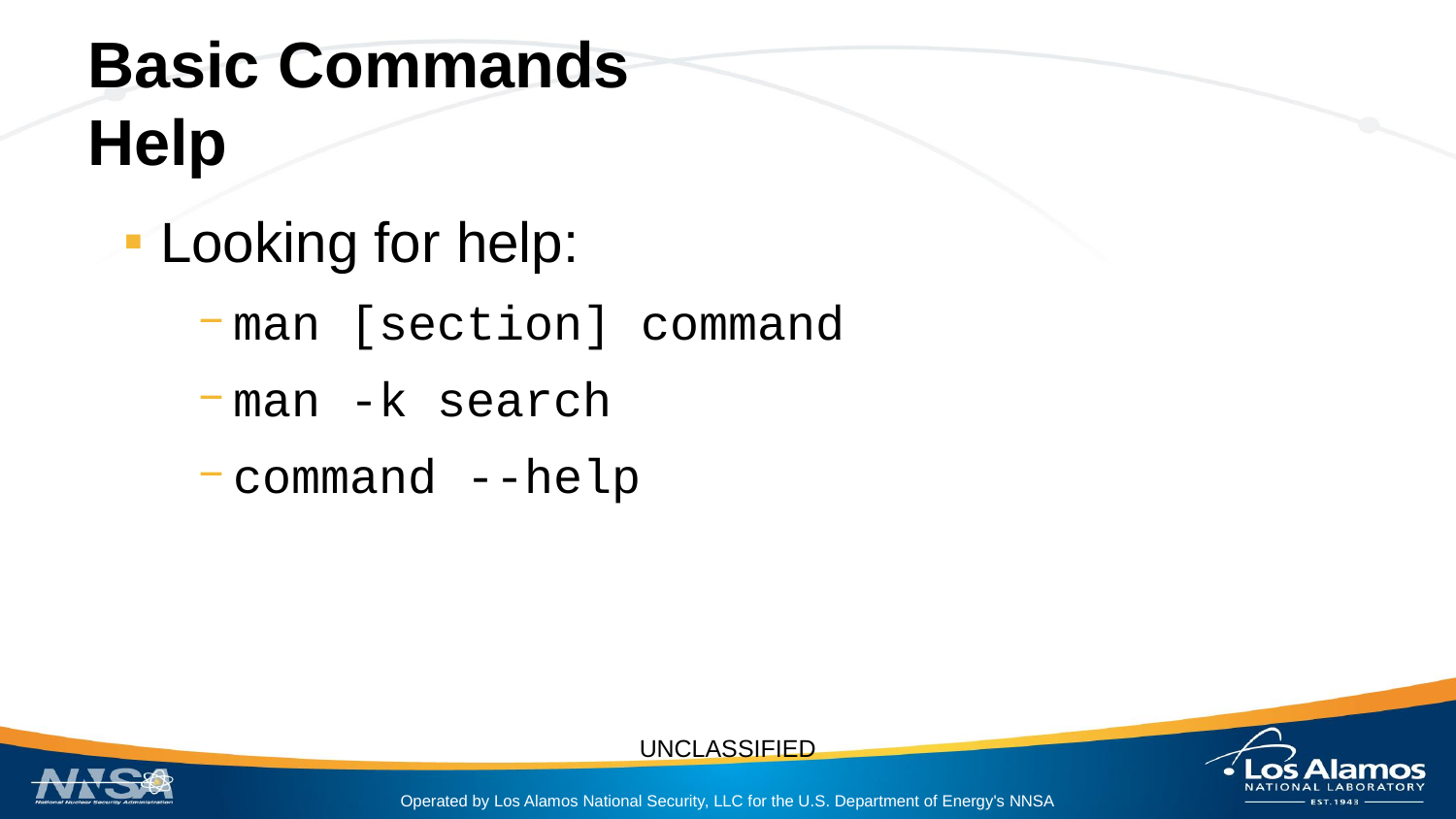

# Basic Commands
Help
Looking for help:
man [section] command
man -k search
command --help